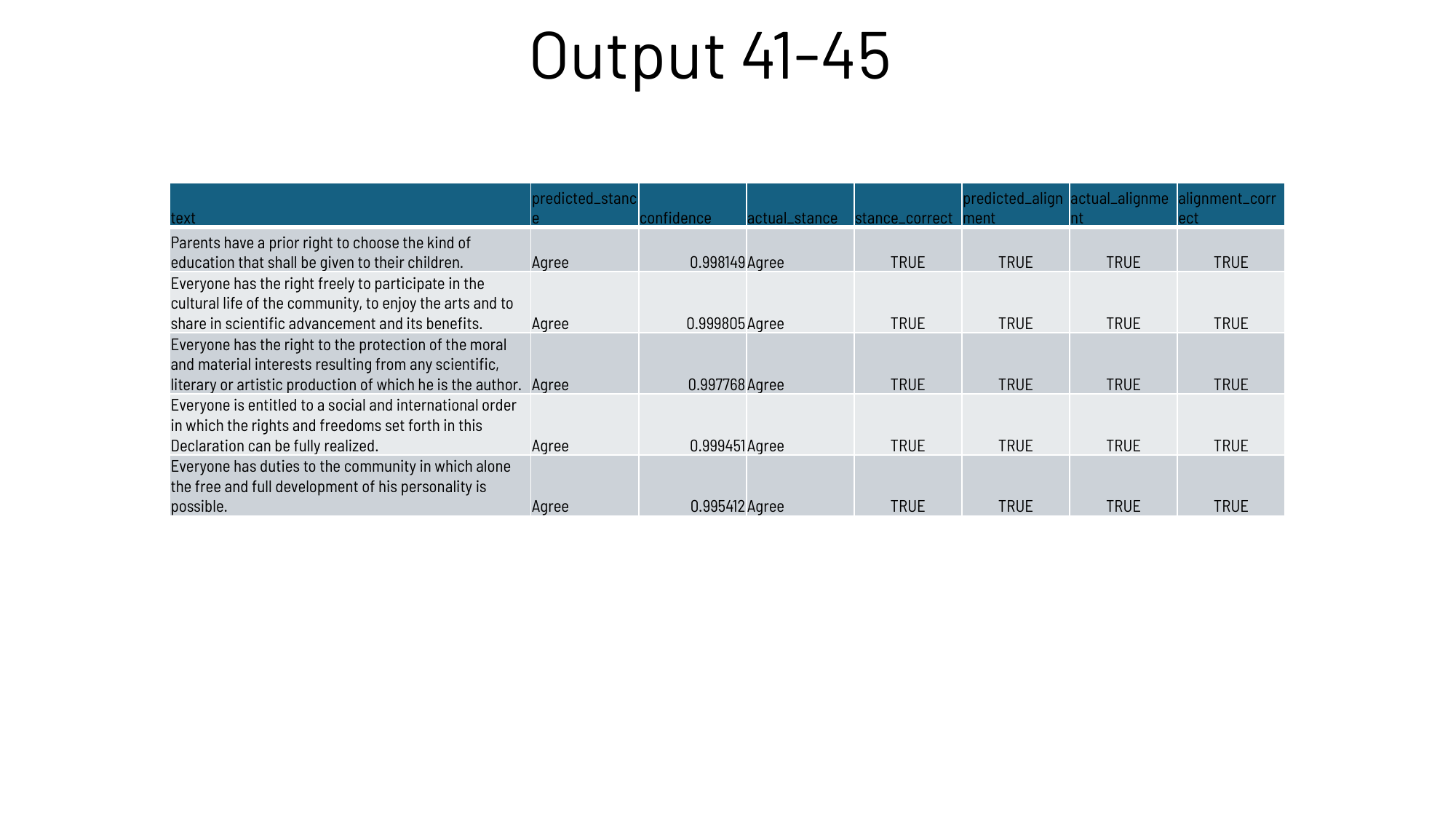

# Output 41-45
| text | predicted\_stance | confidence | actual\_stance | stance\_correct | predicted\_alignment | actual\_alignment | alignment\_correct |
| --- | --- | --- | --- | --- | --- | --- | --- |
| Parents have a prior right to choose the kind of education that shall be given to their children. | Agree | 0.998149 | Agree | TRUE | TRUE | TRUE | TRUE |
| Everyone has the right freely to participate in the cultural life of the community, to enjoy the arts and to share in scientific advancement and its benefits. | Agree | 0.999805 | Agree | TRUE | TRUE | TRUE | TRUE |
| Everyone has the right to the protection of the moral and material interests resulting from any scientific, literary or artistic production of which he is the author. | Agree | 0.997768 | Agree | TRUE | TRUE | TRUE | TRUE |
| Everyone is entitled to a social and international order in which the rights and freedoms set forth in this Declaration can be fully realized. | Agree | 0.999451 | Agree | TRUE | TRUE | TRUE | TRUE |
| Everyone has duties to the community in which alone the free and full development of his personality is possible. | Agree | 0.995412 | Agree | TRUE | TRUE | TRUE | TRUE |